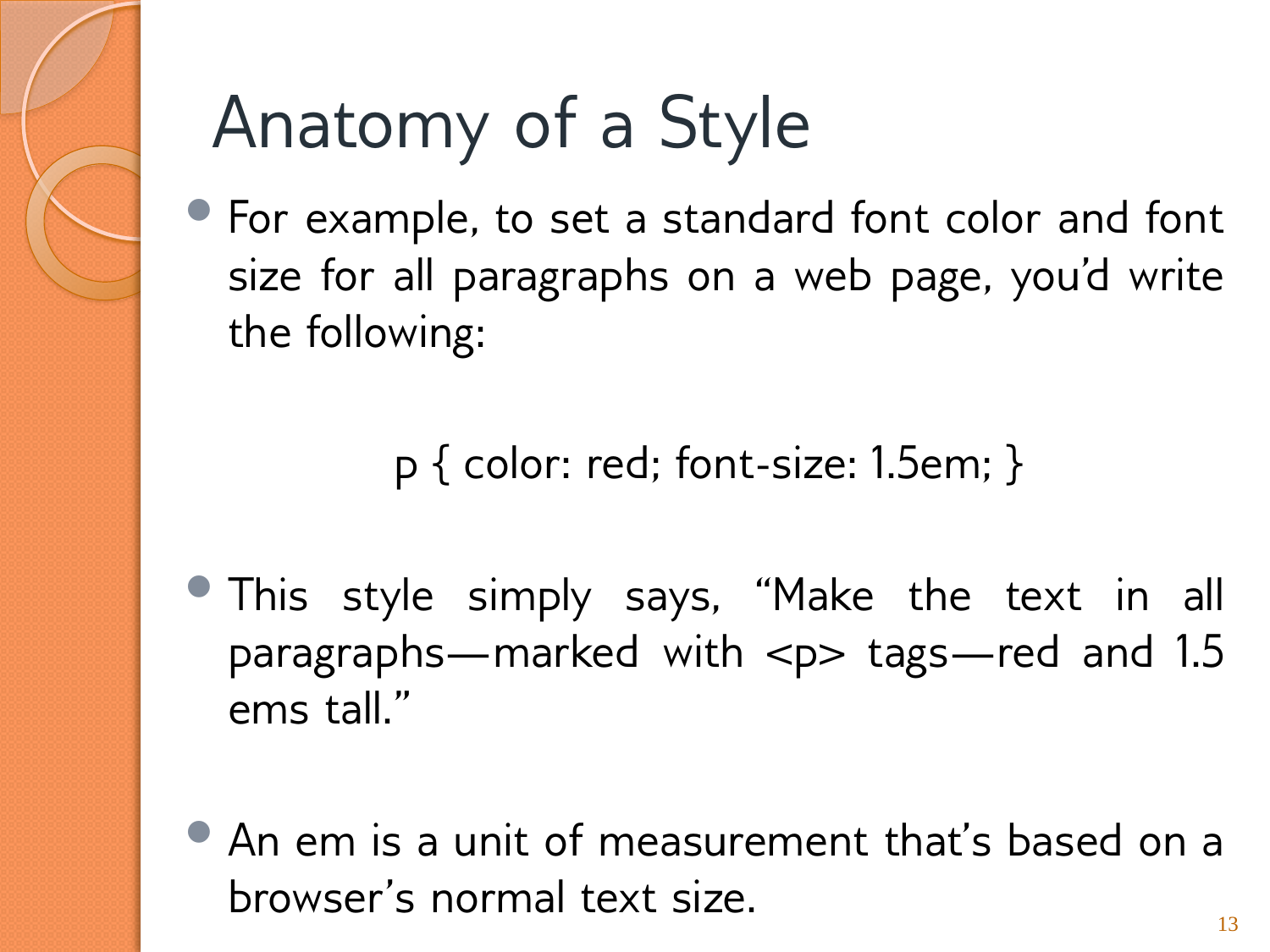

# Anatomy of a Style
For example, to set a standard font color and font size for all paragraphs on a web page, you’d write the following:

p { color: red; font-size: 1.5em; }

This style simply says, “Make the text in all paragraphs—marked with <p> tags—red and 1.5 ems tall.”

An em is a unit of measurement that’s based on a browser’s normal text size.
13